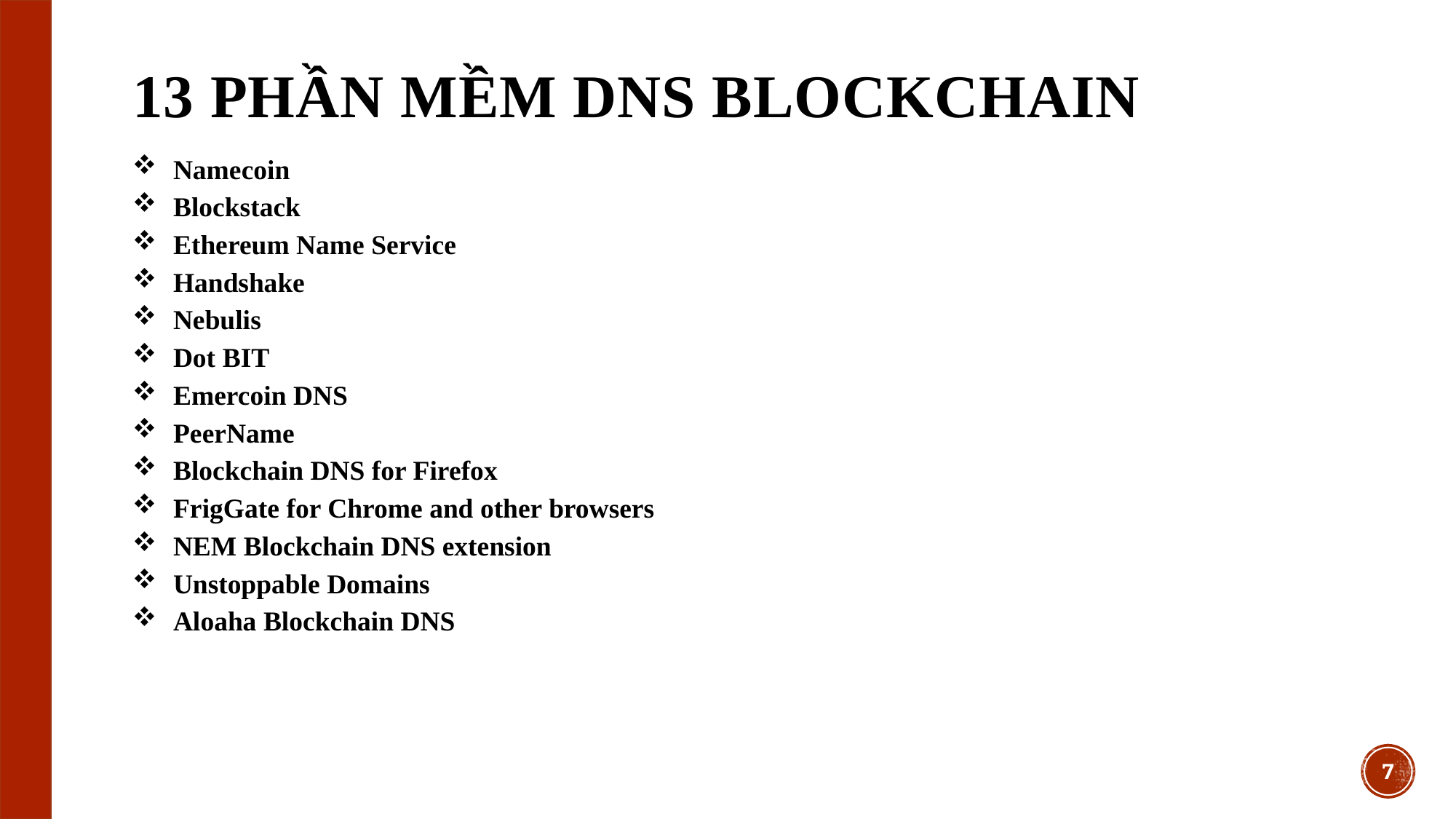

# 13 phần mềm dns blockchain
Namecoin
Blockstack
Ethereum Name Service
Handshake
Nebulis
Dot BIT
Emercoin DNS
PeerName
Blockchain DNS for Firefox
FrigGate for Chrome and other browsers
NEM Blockchain DNS extension
Unstoppable Domains
Aloaha Blockchain DNS
7